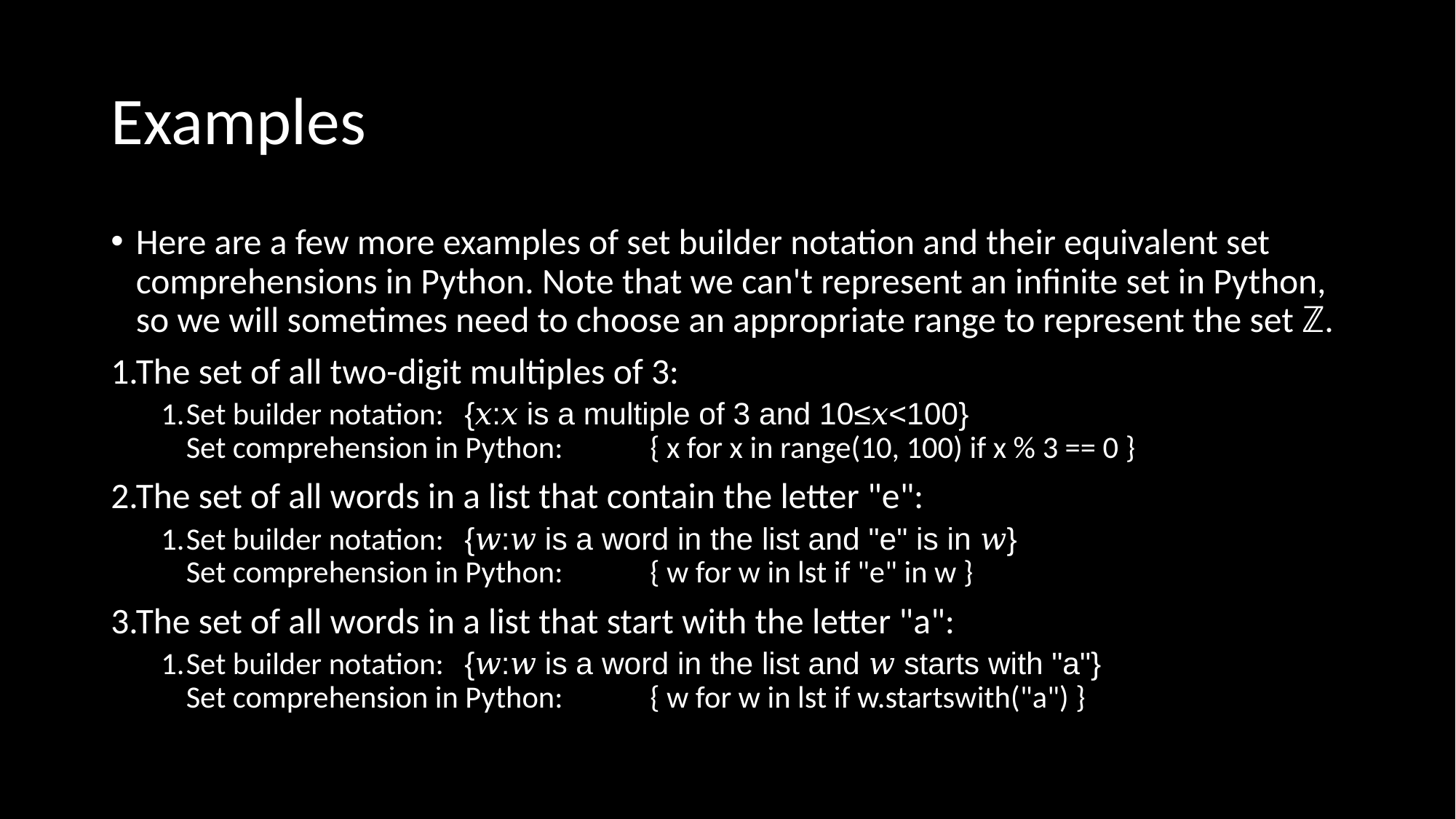

# Examples
Here are a few more examples of set builder notation and their equivalent set comprehensions in Python. Note that we can't represent an infinite set in Python, so we will sometimes need to choose an appropriate range to represent the set ℤ.
The set of all two-digit multiples of 3:
Set builder notation: 		{𝑥:𝑥 is a multiple of 3 and 10≤𝑥<100}
Set comprehension in Python: 	{ x for x in range(10, 100) if x % 3 == 0 }
The set of all words in a list that contain the letter "e":
Set builder notation: 		{𝑤:𝑤 is a word in the list and "e" is in 𝑤}
Set comprehension in Python: 	{ w for w in lst if "e" in w }
The set of all words in a list that start with the letter "a":
Set builder notation: 		{𝑤:𝑤 is a word in the list and 𝑤 starts with "a"}
Set comprehension in Python: 	{ w for w in lst if w.startswith("a") }